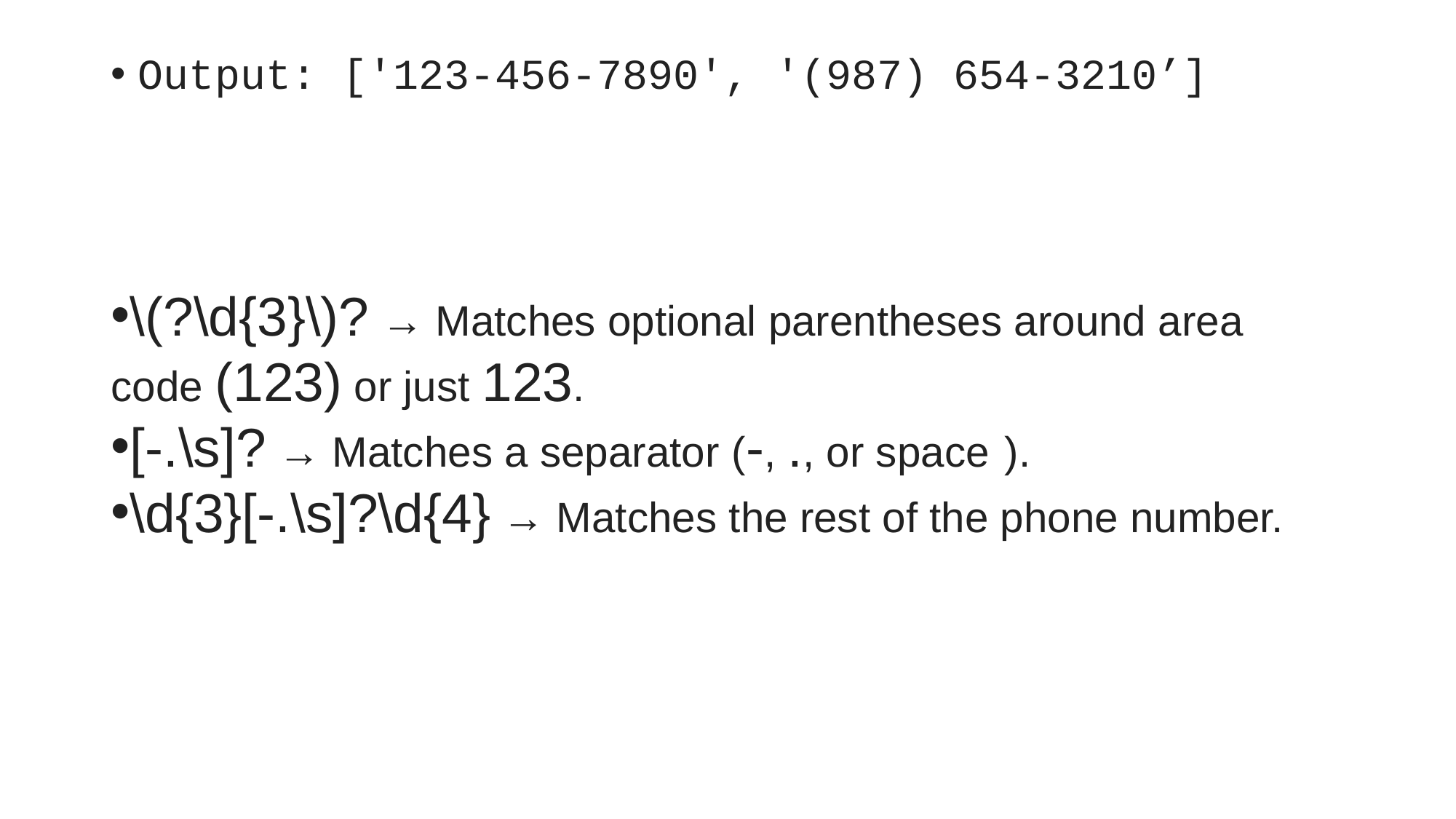

Output: ['123-456-7890', '(987) 654-3210’]

\(?\d{3}\)? → Matches optional parentheses around area code (123) or just 123.
[-.\s]? → Matches a separator (-, ., or space ).
\d{3}[-.\s]?\d{4} → Matches the rest of the phone number.